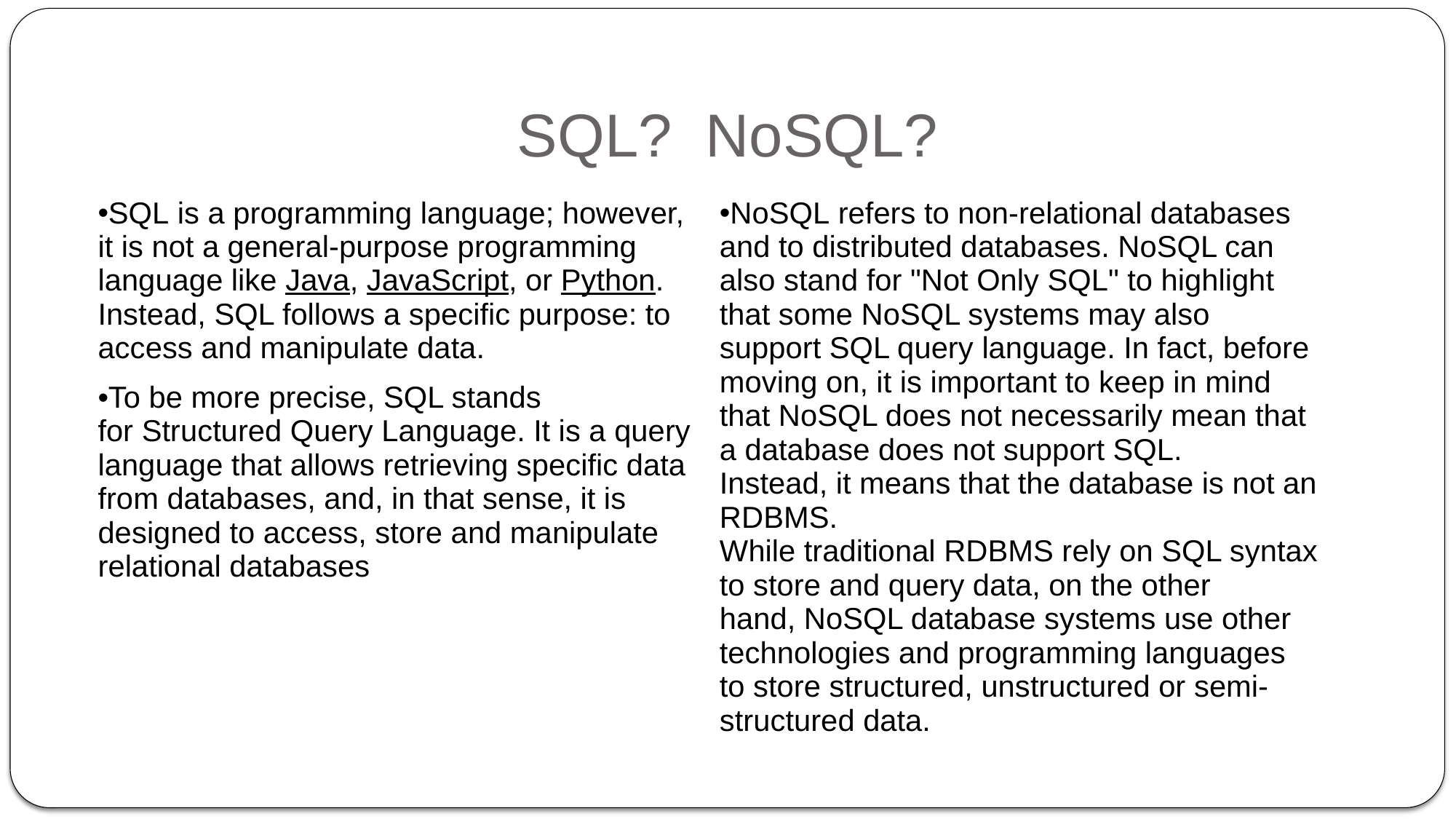

# SQL?  NoSQL?
| SQL is a programming language; however, it is not a general-purpose programming language like Java, JavaScript, or Python. Instead, SQL follows a specific purpose: to access and manipulate data. To be more precise, SQL stands for Structured Query Language. It is a query language that allows retrieving specific data from databases, and, in that sense, it is designed to access, store and manipulate relational databases | NoSQL refers to non-relational databases and to distributed databases. NoSQL can also stand for "Not Only SQL" to highlight that some NoSQL systems may also support SQL query language. In fact, before moving on, it is important to keep in mind that NoSQL does not necessarily mean that a database does not support SQL. Instead, it means that the database is not an RDBMS. While traditional RDBMS rely on SQL syntax to store and query data, on the other hand, NoSQL database systems use other technologies and programming languages to store structured, unstructured or semi-structured data. |
| --- | --- |